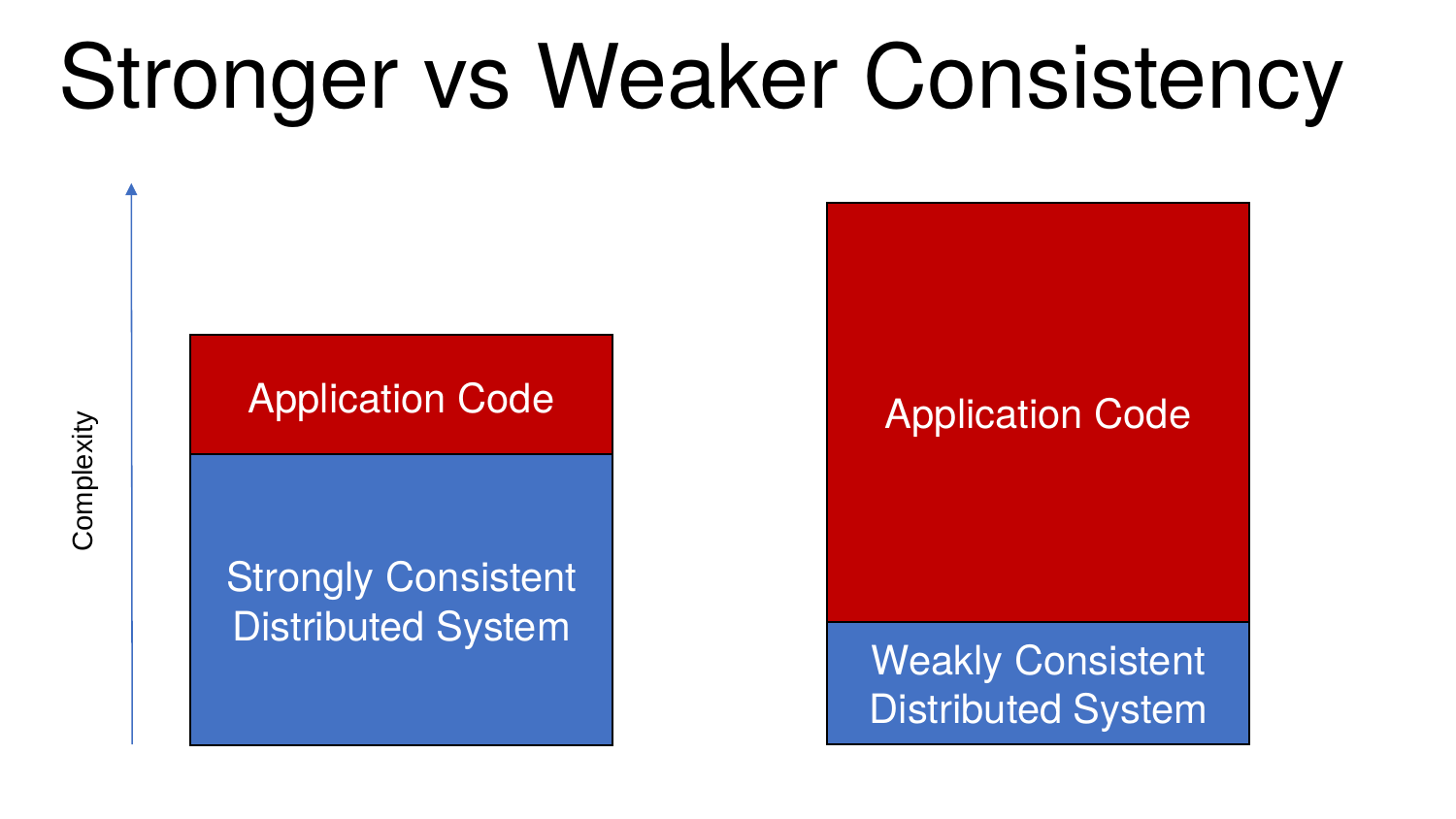

# Stronger vs Weaker Consistency
Application Code
Application Code
Strongly Consistent
Distributed System
Complexity
Weakly Consistent
Distributed System